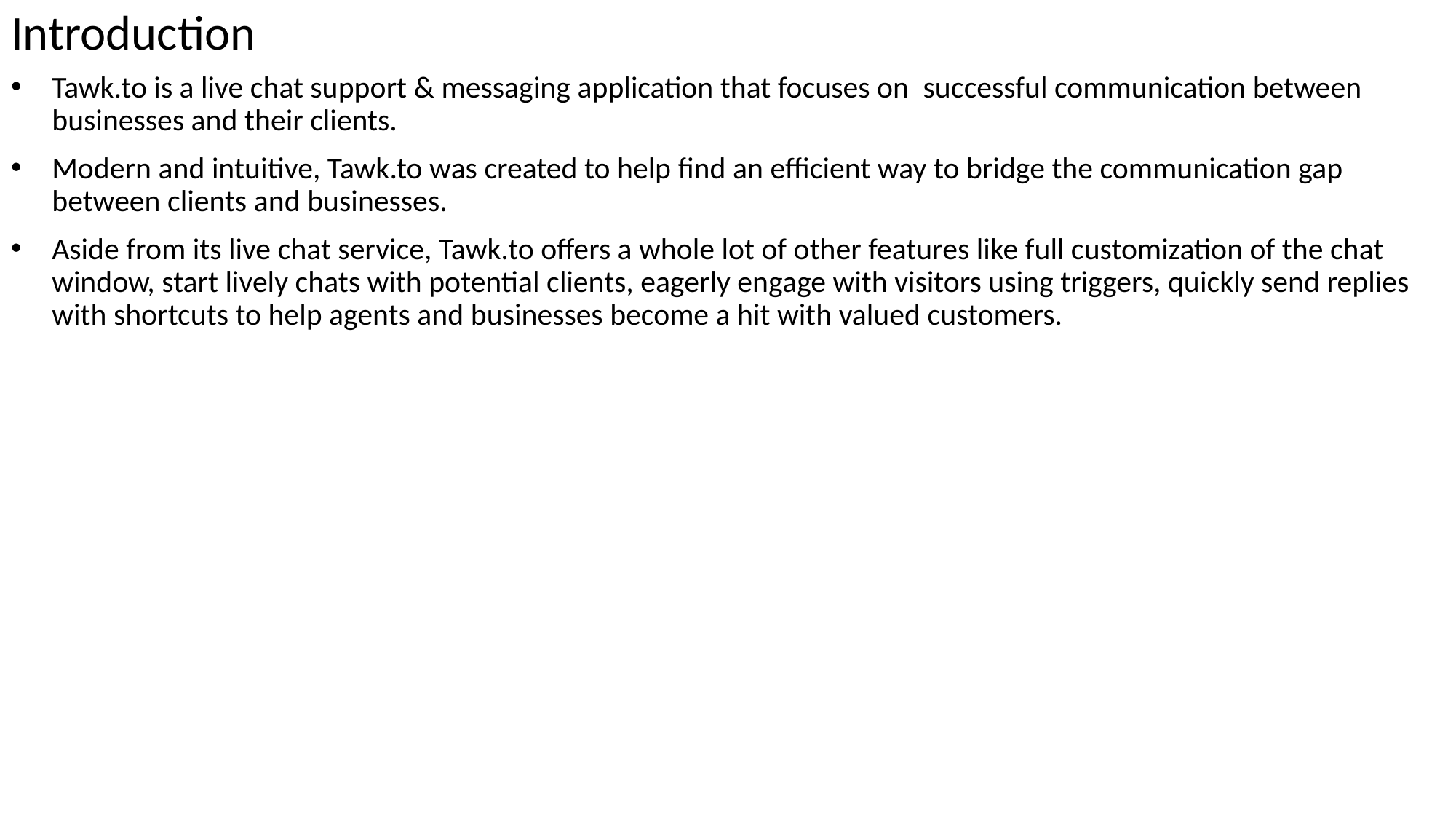

# Introduction
Tawk.to is a live chat support & messaging application that focuses on  successful communication between  businesses and their clients.
Modern and intuitive, Tawk.to was created to help find an efficient way to bridge the communication gap between clients and businesses.
Aside from its live chat service, Tawk.to offers a whole lot of other features like full customization of the chat window, start lively chats with potential clients, eagerly engage with visitors using triggers, quickly send replies with shortcuts to help agents and businesses become a hit with valued customers.